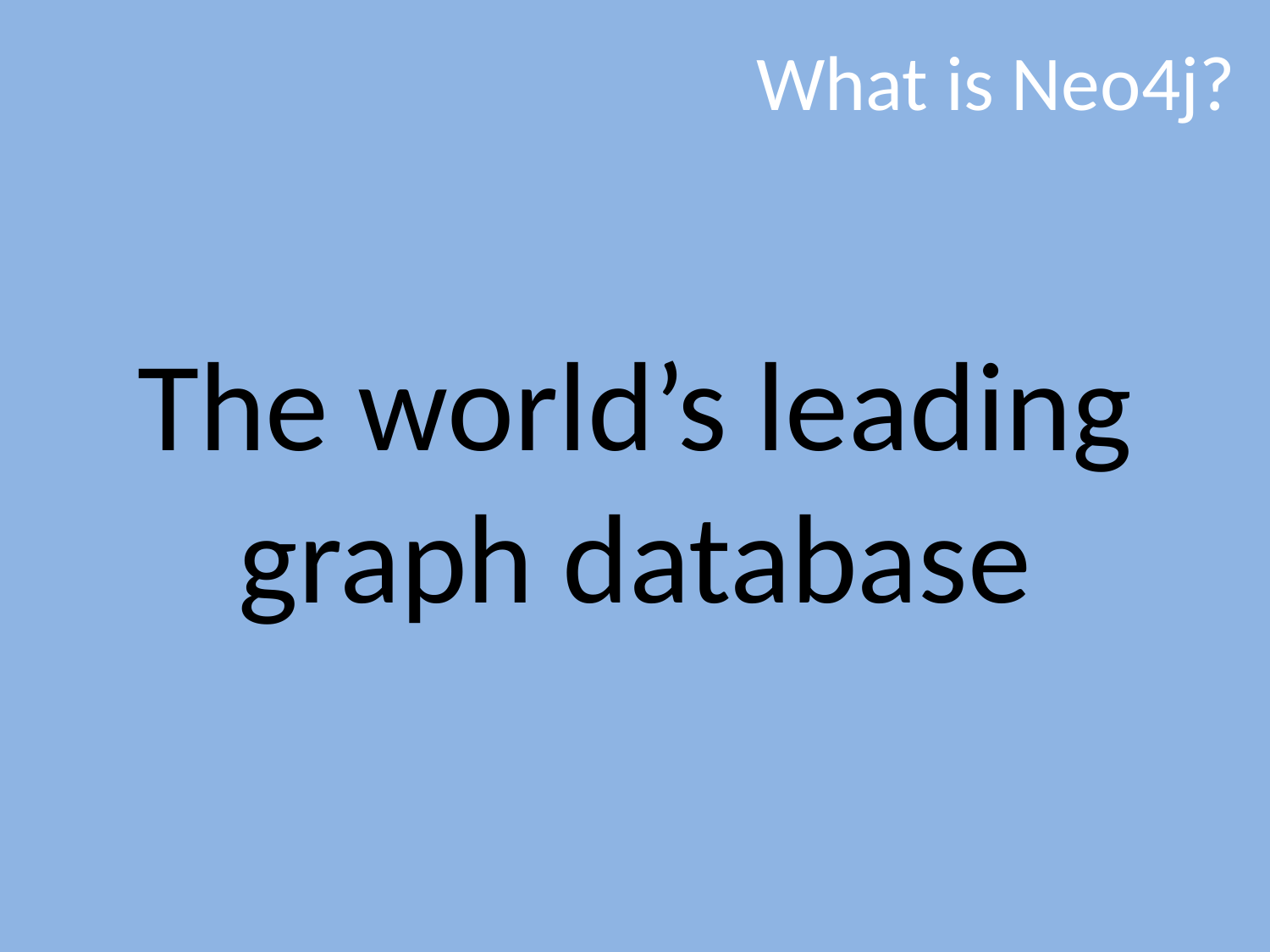

# What is Neo4j?
The world’s leading graph database